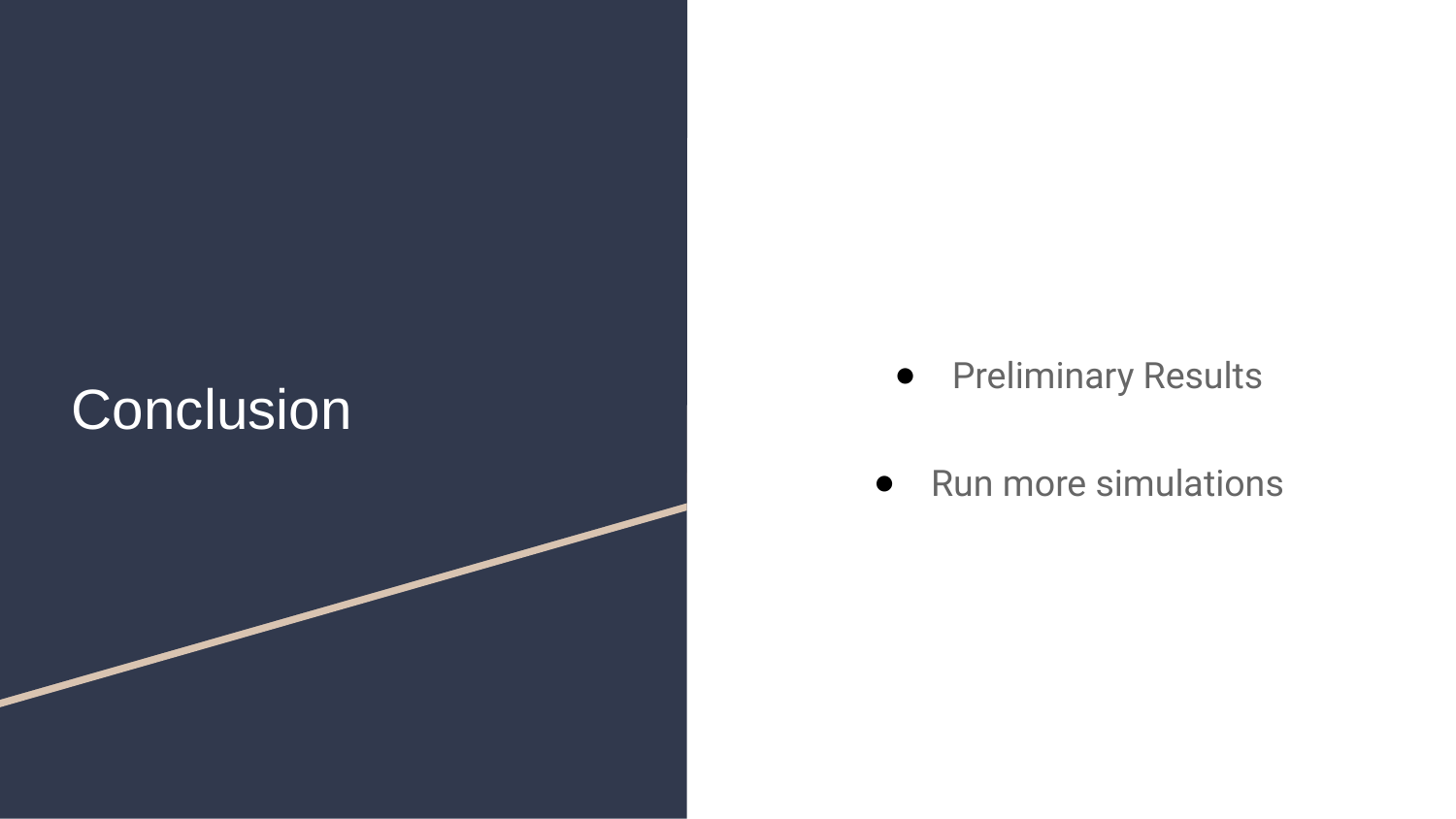

Preliminary Results
Run more simulations
# Conclusion